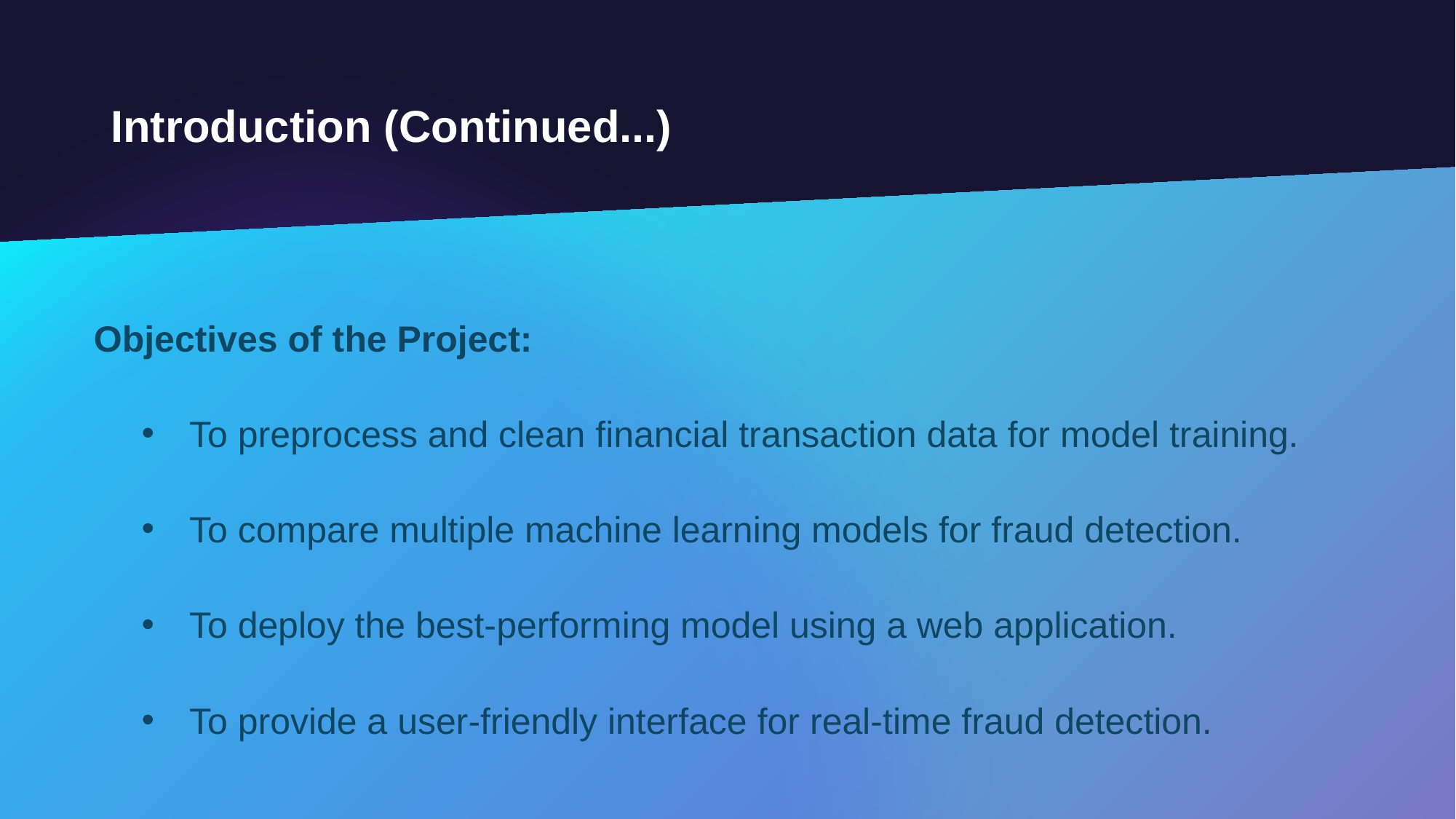

# Introduction (Continued...)
Objectives of the Project:
To preprocess and clean financial transaction data for model training.
To compare multiple machine learning models for fraud detection.
To deploy the best-performing model using a web application.
To provide a user-friendly interface for real-time fraud detection.